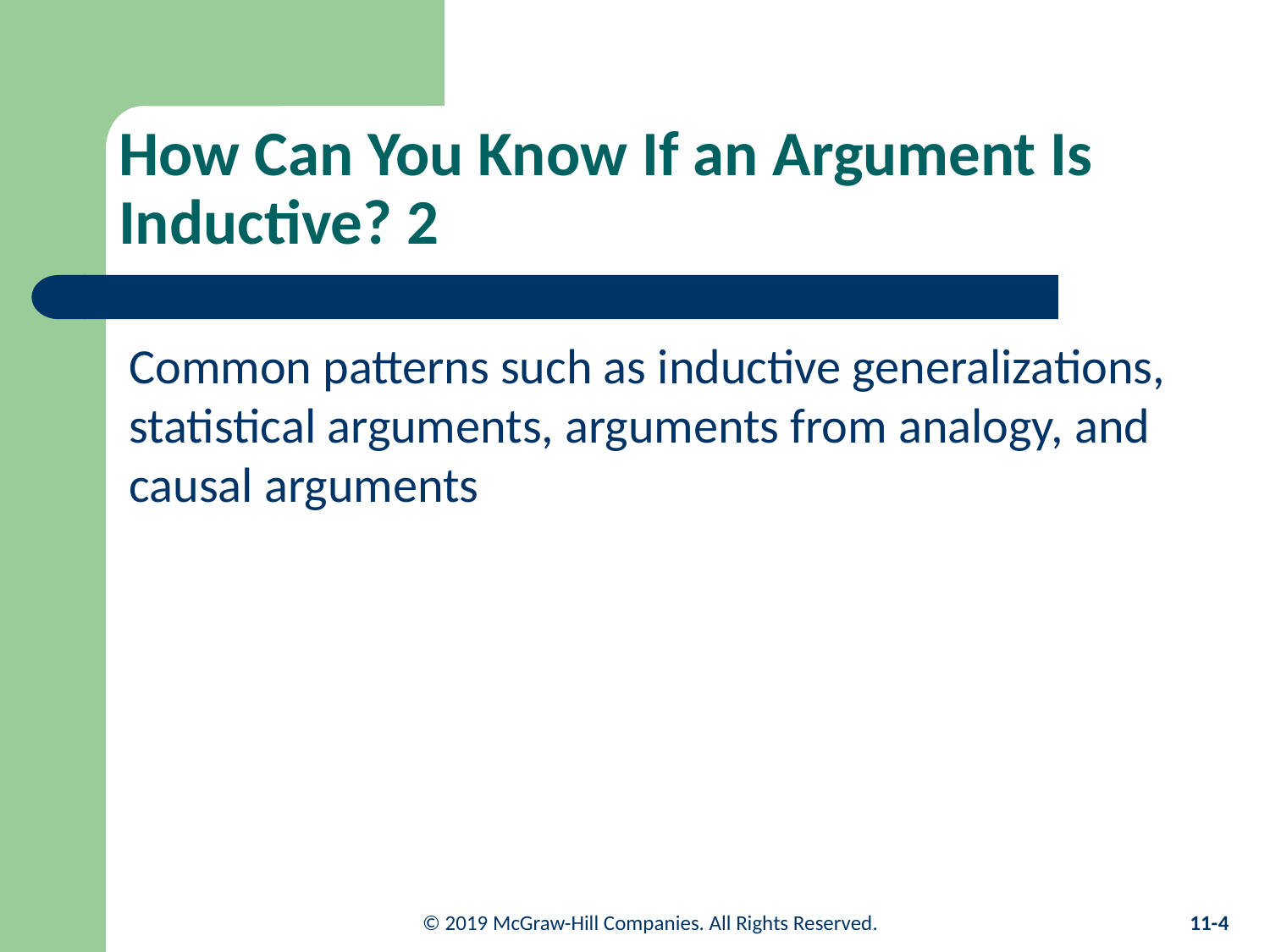

# How Can You Know If an Argument Is Inductive? 2
Common patterns such as inductive generalizations, statistical arguments, arguments from analogy, and causal arguments